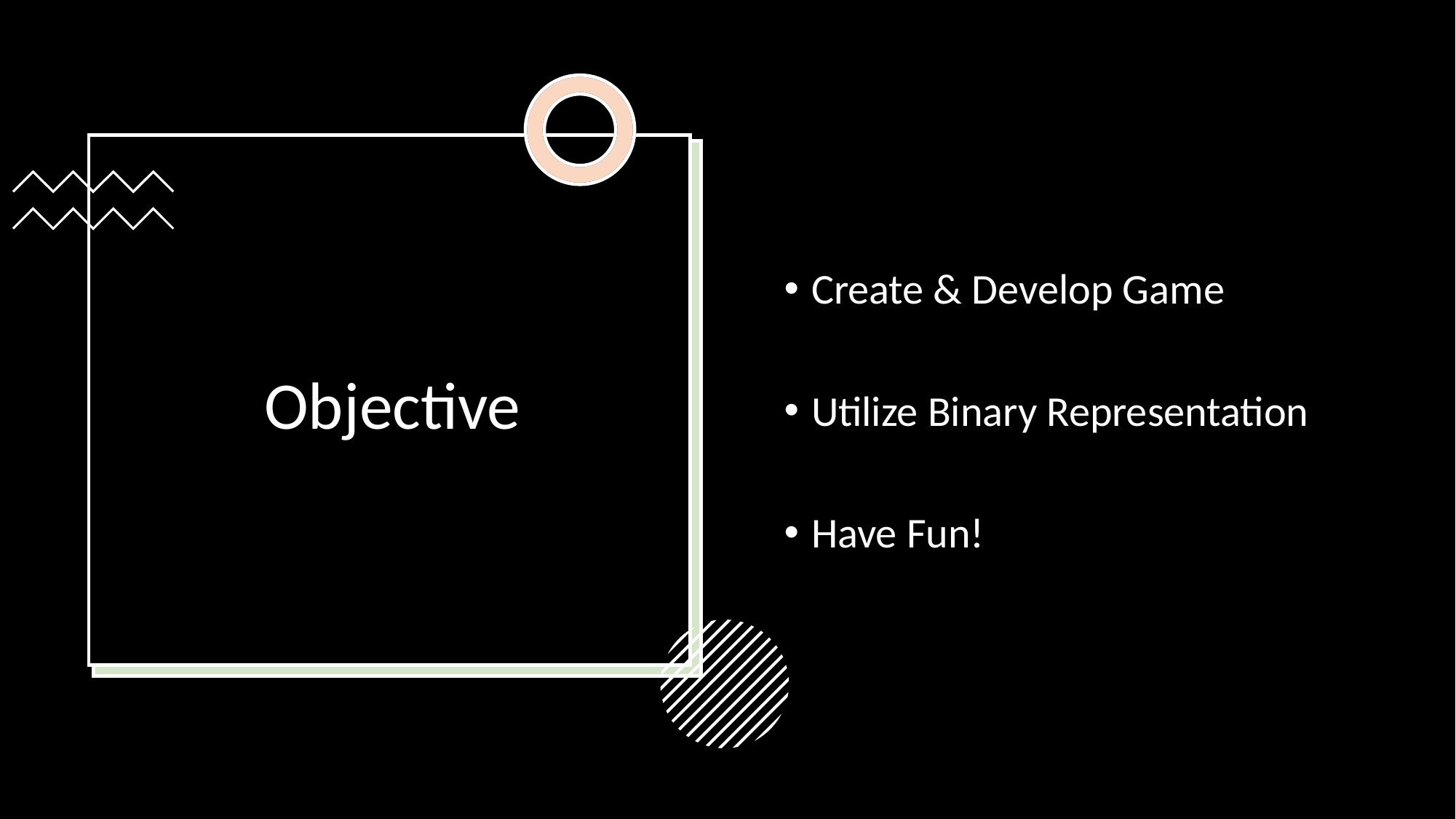

Create & Develop Game

Utilize Binary Representation

Have Fun!

# Objective